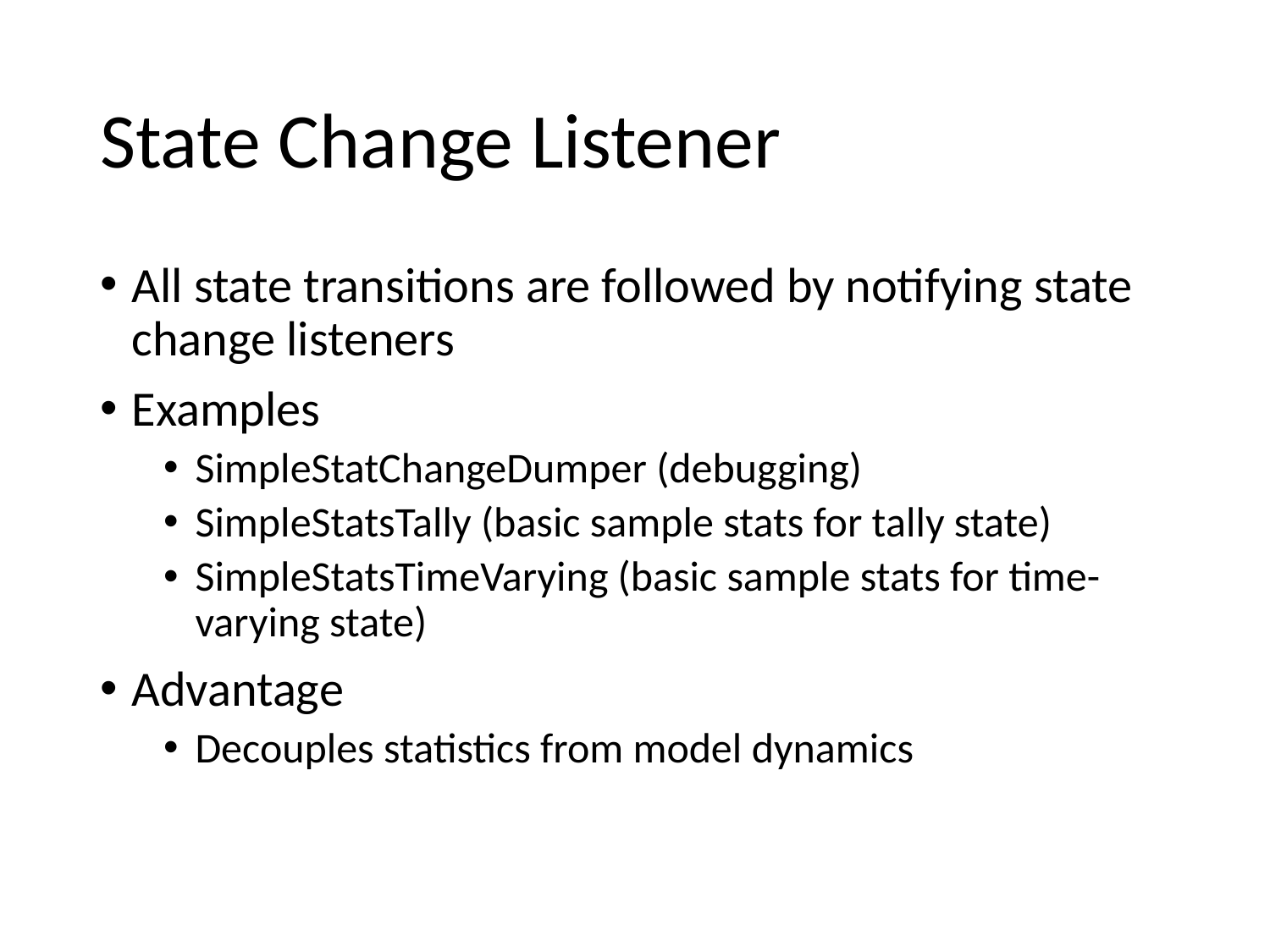

# State Change Listener
All state transitions are followed by notifying state change listeners
Examples
SimpleStatChangeDumper (debugging)
SimpleStatsTally (basic sample stats for tally state)
SimpleStatsTimeVarying (basic sample stats for time-varying state)
Advantage
Decouples statistics from model dynamics